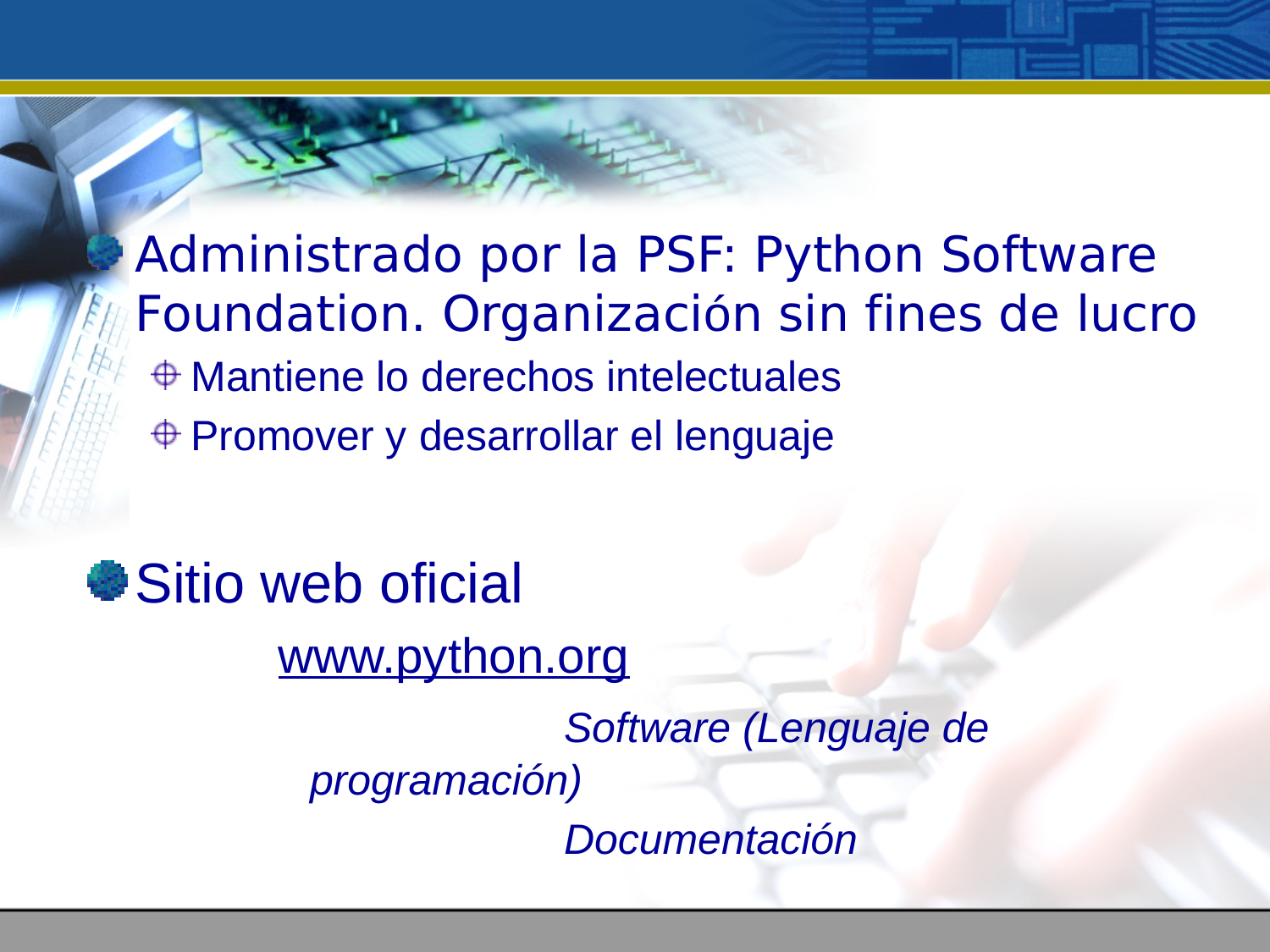

Administrado por la PSF: Python Software Foundation. Organización sin fines de lucro
Mantiene lo derechos intelectuales
Promover y desarrollar el lenguaje

Sitio web oficial
www.python.org
			Software (Lenguaje de programación)
			Documentación